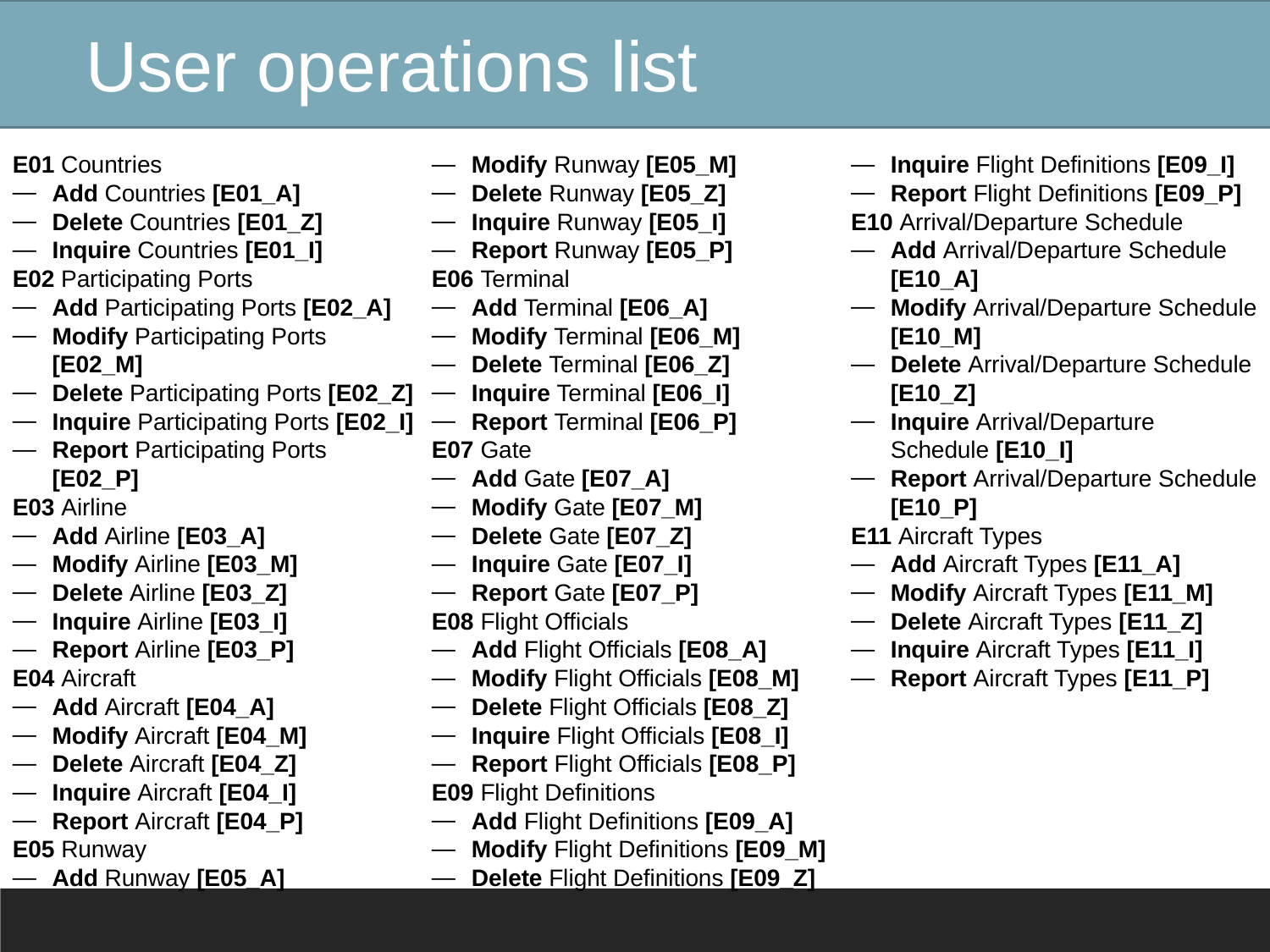

User operations list
E01 Countries
Add Countries [E01_A]
Delete Countries [E01_Z]
Inquire Countries [E01_I]
E02 Participating Ports
Add Participating Ports [E02_A]
Modify Participating Ports [E02_M]
Delete Participating Ports [E02_Z]
Inquire Participating Ports [E02_I]
Report Participating Ports [E02_P]
E03 Airline
Add Airline [E03_A]
Modify Airline [E03_M]
Delete Airline [E03_Z]
Inquire Airline [E03_I]
Report Airline [E03_P]
E04 Aircraft
Add Aircraft [E04_A]
Modify Aircraft [E04_M]
Delete Aircraft [E04_Z]
Inquire Aircraft [E04_I]
Report Aircraft [E04_P]
E05 Runway
Add Runway [E05_A]
Modify Runway [E05_M]
Delete Runway [E05_Z]
Inquire Runway [E05_I]
Report Runway [E05_P]
E06 Terminal
Add Terminal [E06_A]
Modify Terminal [E06_M]
Delete Terminal [E06_Z]
Inquire Terminal [E06_I]
Report Terminal [E06_P]
E07 Gate
Add Gate [E07_A]
Modify Gate [E07_M]
Delete Gate [E07_Z]
Inquire Gate [E07_I]
Report Gate [E07_P]
E08 Flight Officials
Add Flight Officials [E08_A]
Modify Flight Officials [E08_M]
Delete Flight Officials [E08_Z]
Inquire Flight Officials [E08_I]
Report Flight Officials [E08_P]
E09 Flight Definitions
Add Flight Definitions [E09_A]
Modify Flight Definitions [E09_M]
Delete Flight Definitions [E09_Z]
Inquire Flight Definitions [E09_I]
Report Flight Definitions [E09_P]
E10 Arrival/Departure Schedule
Add Arrival/Departure Schedule [E10_A]
Modify Arrival/Departure Schedule [E10_M]
Delete Arrival/Departure Schedule [E10_Z]
Inquire Arrival/Departure Schedule [E10_I]
Report Arrival/Departure Schedule [E10_P]
E11 Aircraft Types
Add Aircraft Types [E11_A]
Modify Aircraft Types [E11_M]
Delete Aircraft Types [E11_Z]
Inquire Aircraft Types [E11_I]
Report Aircraft Types [E11_P]